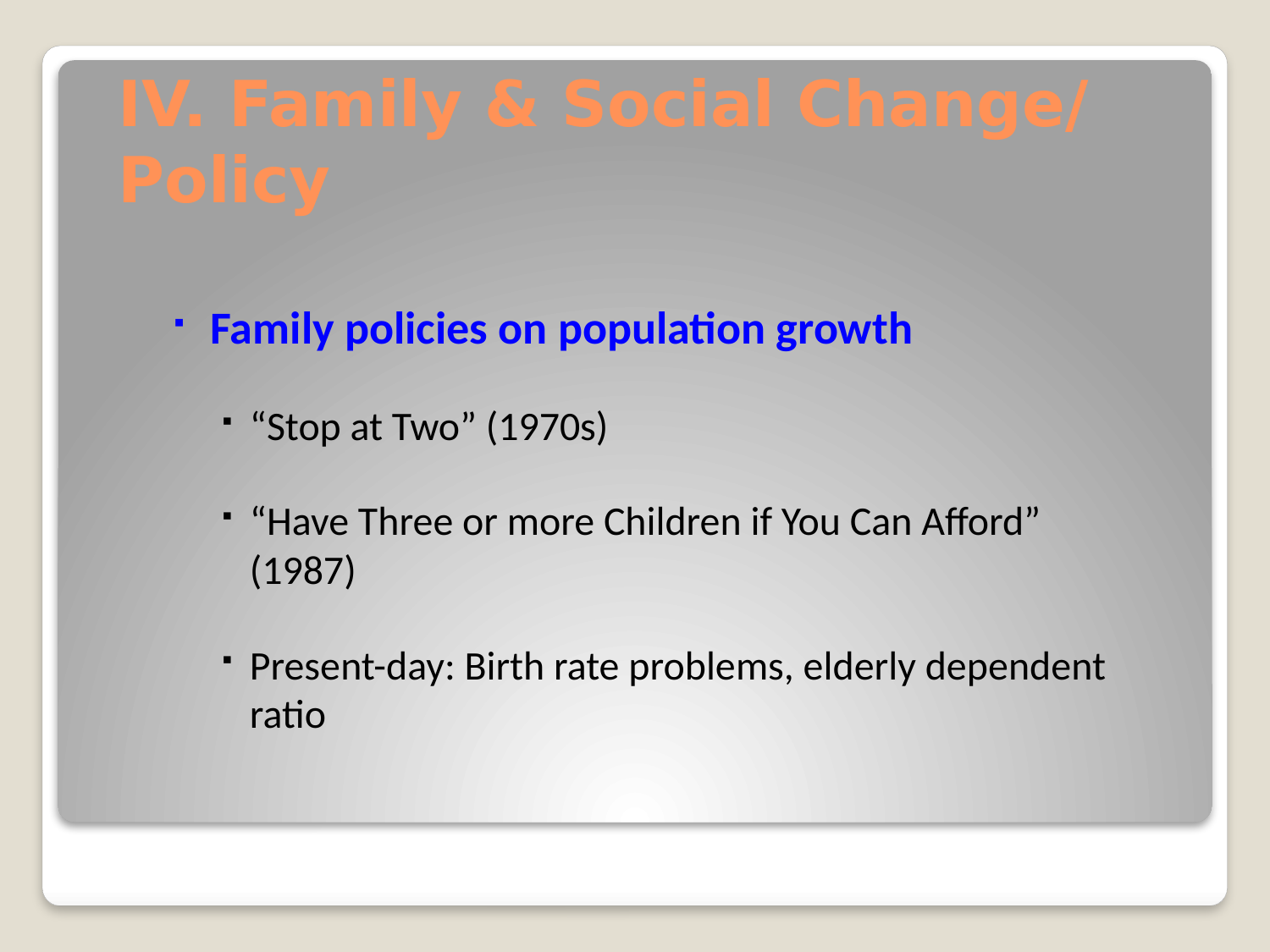

# IV. Family & Social Change/ Policy
Family policies on population growth
“Stop at Two” (1970s)
“Have Three or more Children if You Can Afford” (1987)
Present-day: Birth rate problems, elderly dependent ratio